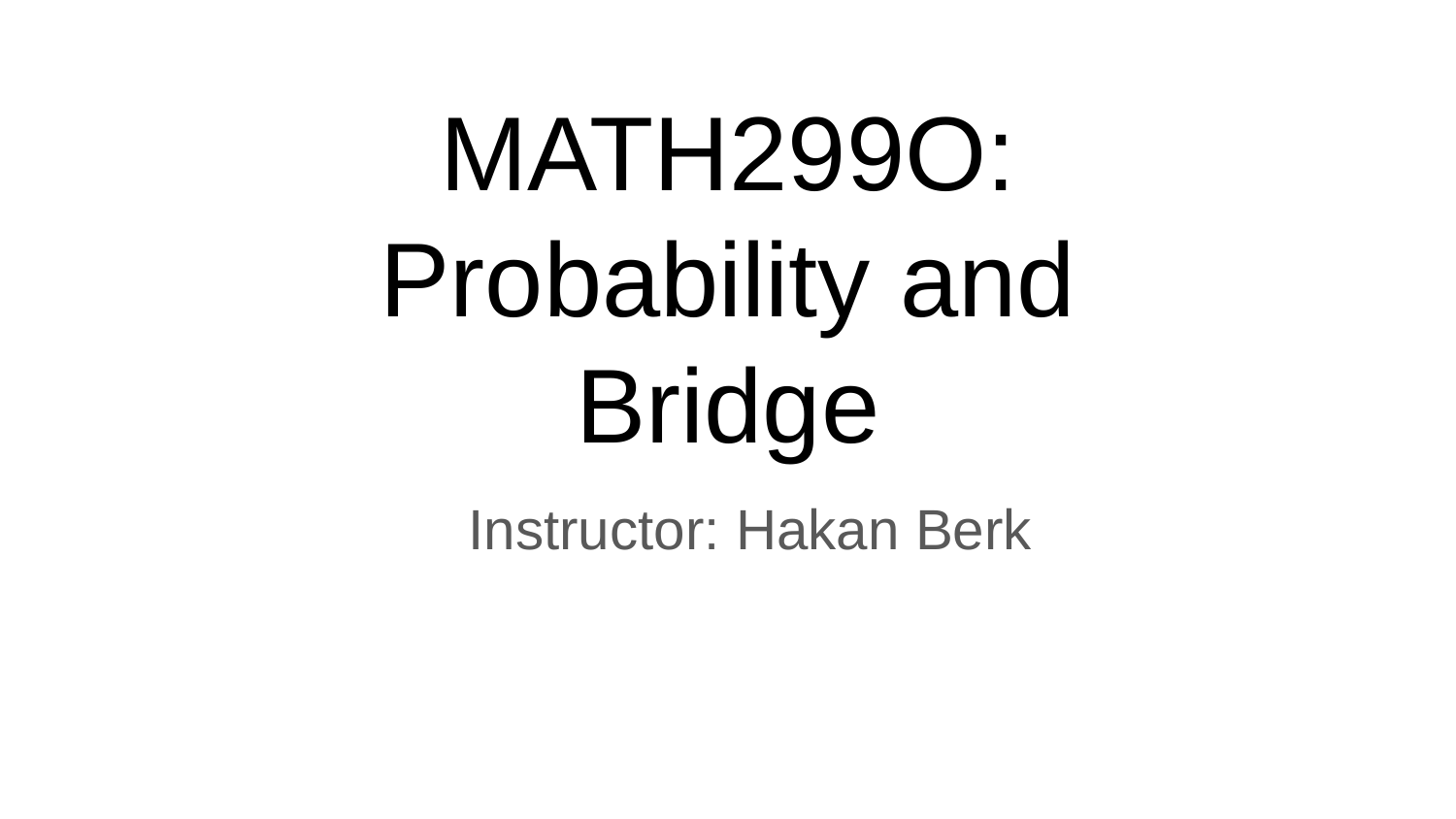

# MATH299O: Probability and Bridge

Instructor: Hakan Berk